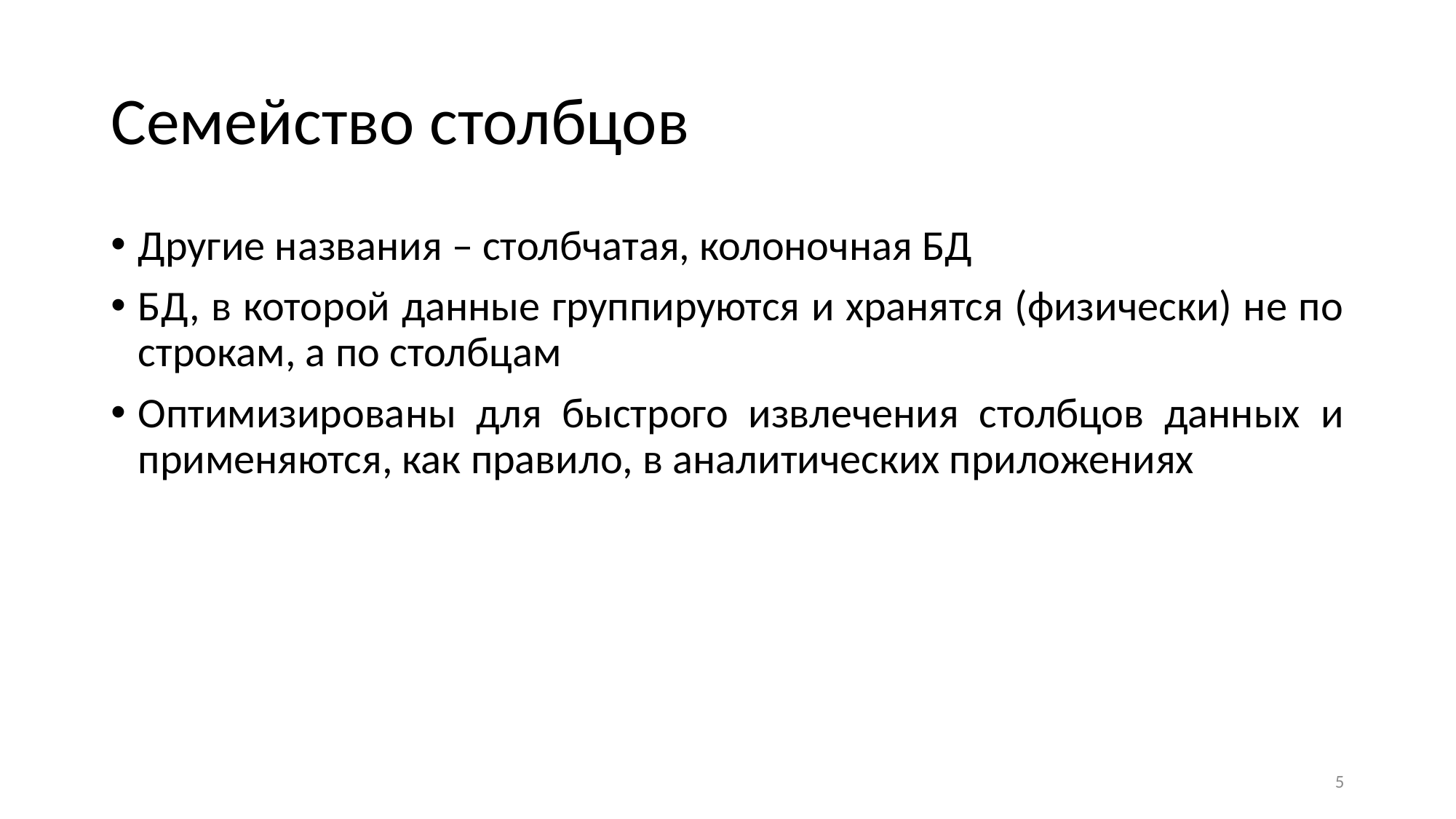

# Семейство столбцов
Другие названия – столбчатая, колоночная БД
БД, в которой данные группируются и хранятся (физически) не по строкам, а по столбцам
Оптимизированы для быстрого извлечения столбцов данных и применяются, как правило, в аналитических приложениях

5